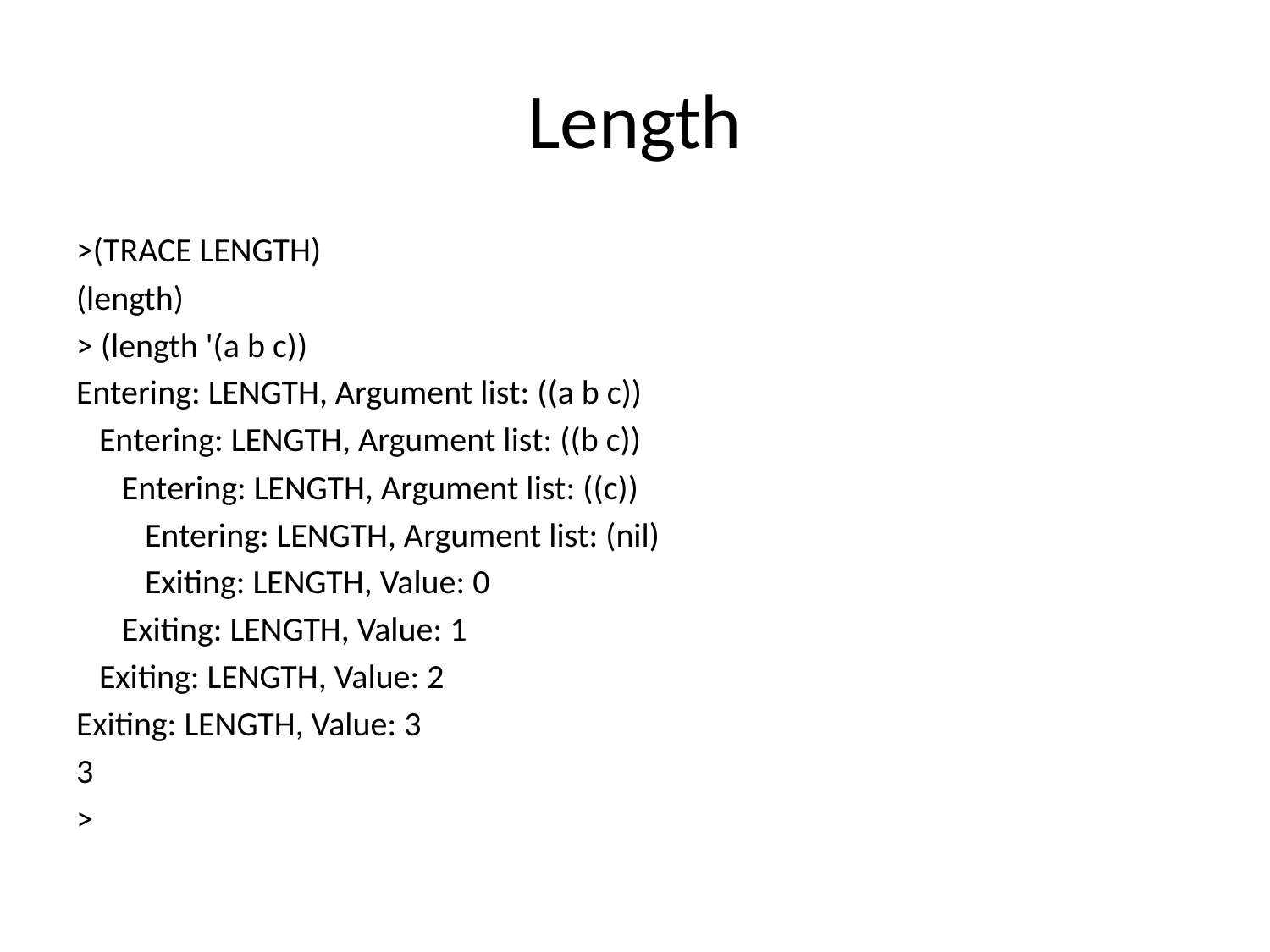

# Length
>(TRACE LENGTH)
(length)
> (length '(a b c))
Entering: LENGTH, Argument list: ((a b c))
   Entering: LENGTH, Argument list: ((b c))
      Entering: LENGTH, Argument list: ((c))
         Entering: LENGTH, Argument list: (nil)
         Exiting: LENGTH, Value: 0
      Exiting: LENGTH, Value: 1
   Exiting: LENGTH, Value: 2
Exiting: LENGTH, Value: 3
3
>